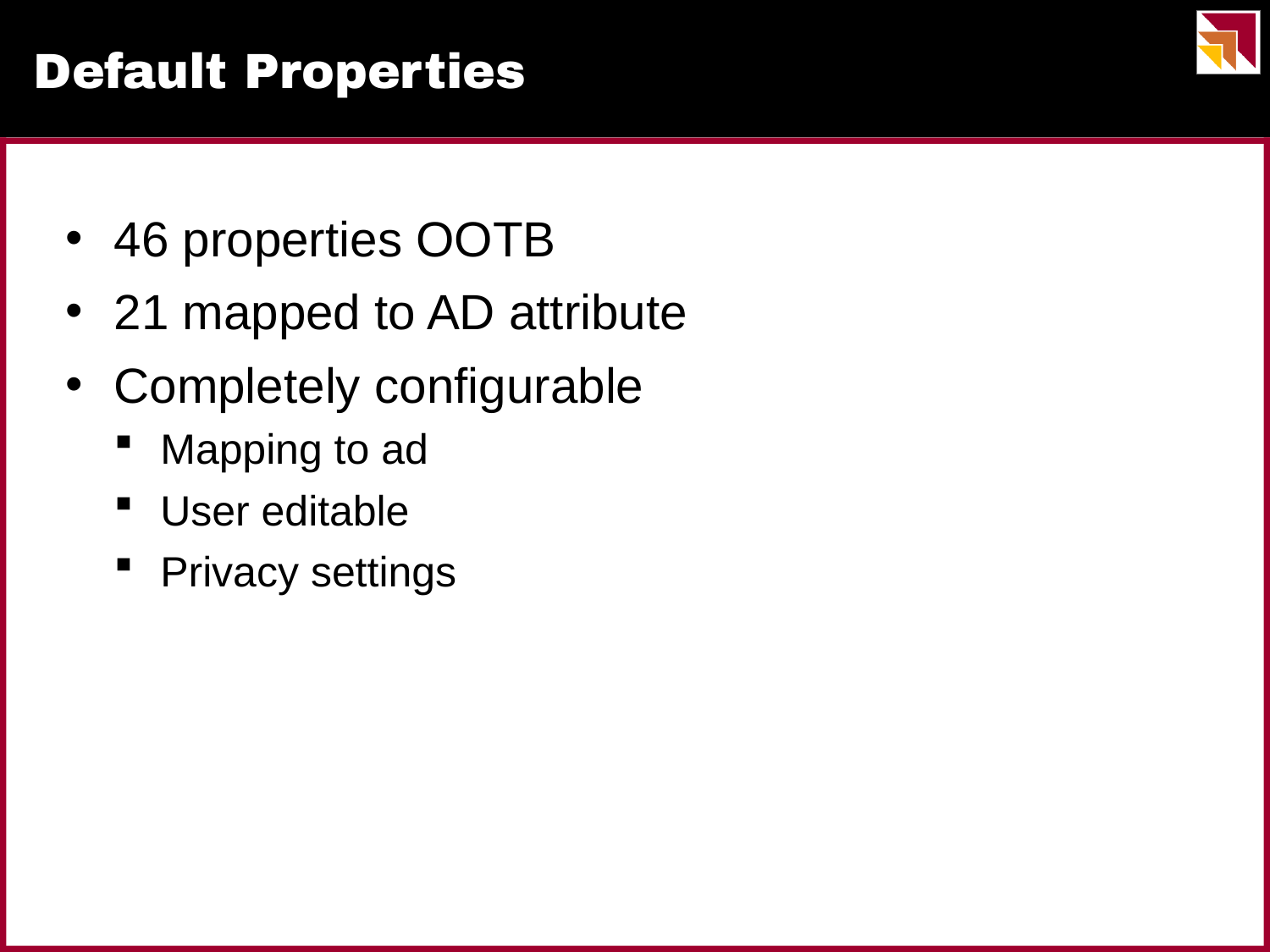

# Default Properties
46 properties OOTB
21 mapped to AD attribute
Completely configurable
Mapping to ad
User editable
Privacy settings